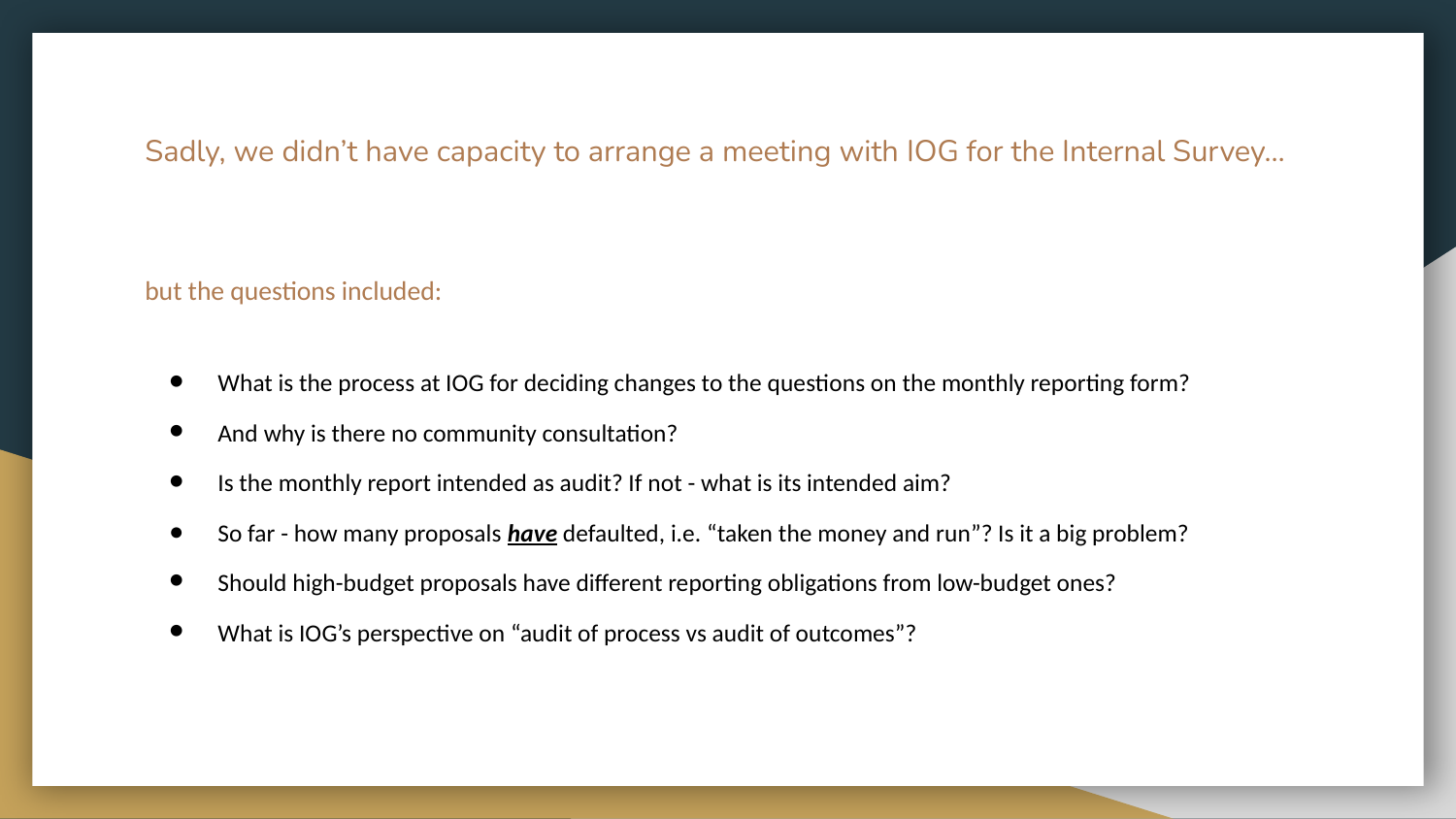

# Sadly, we didn’t have capacity to arrange a meeting with IOG for the Internal Survey…
but the questions included:
What is the process at IOG for deciding changes to the questions on the monthly reporting form?
And why is there no community consultation?
Is the monthly report intended as audit? If not - what is its intended aim?
So far - how many proposals have defaulted, i.e. “taken the money and run”? Is it a big problem?
Should high-budget proposals have different reporting obligations from low-budget ones?
What is IOG’s perspective on “audit of process vs audit of outcomes”?